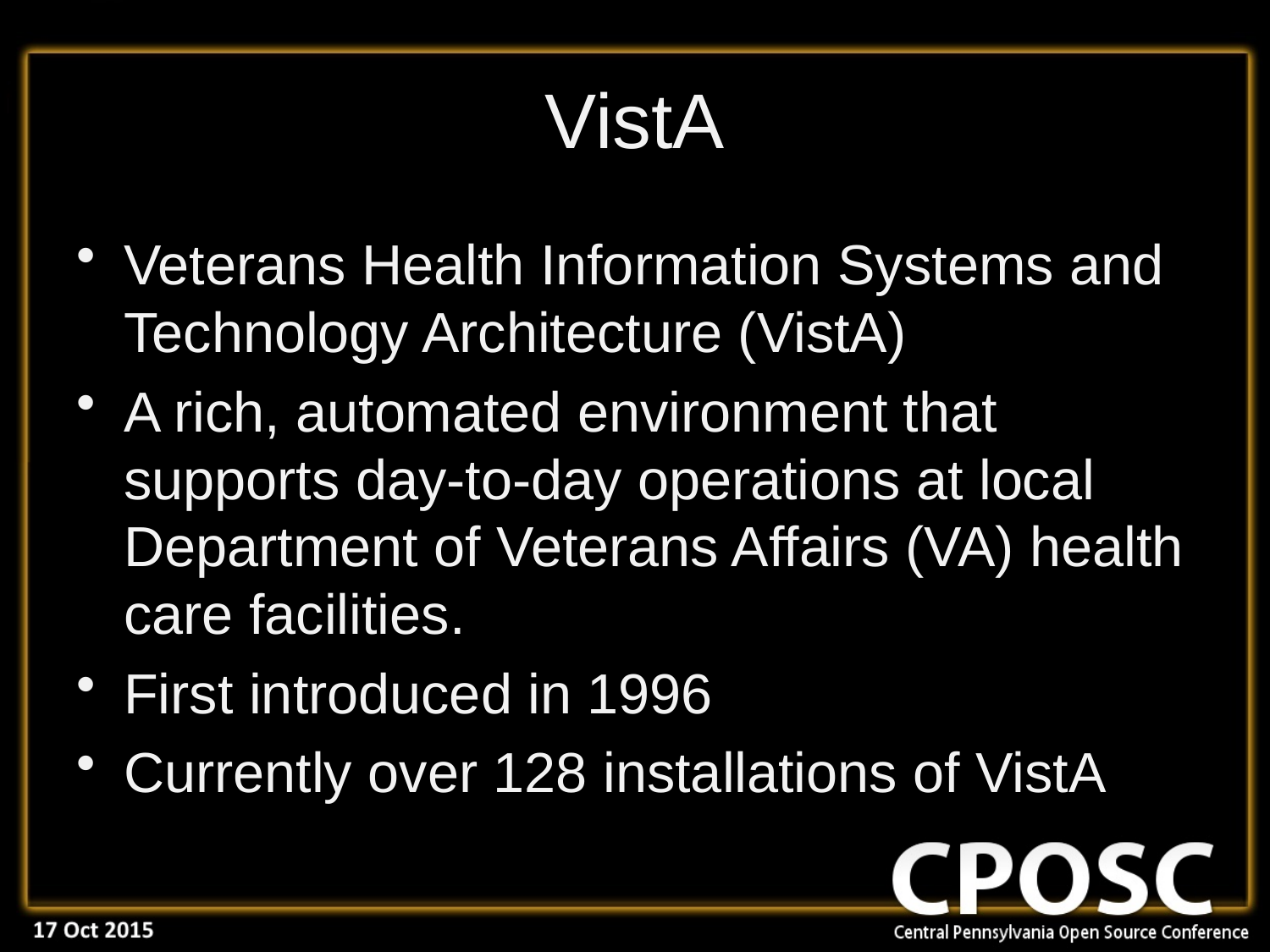

# VistA
Veterans Health Information Systems and Technology Architecture (VistA)
A rich, automated environment that supports day-to-day operations at local Department of Veterans Affairs (VA) health care facilities.
First introduced in 1996
Currently over 128 installations of VistA